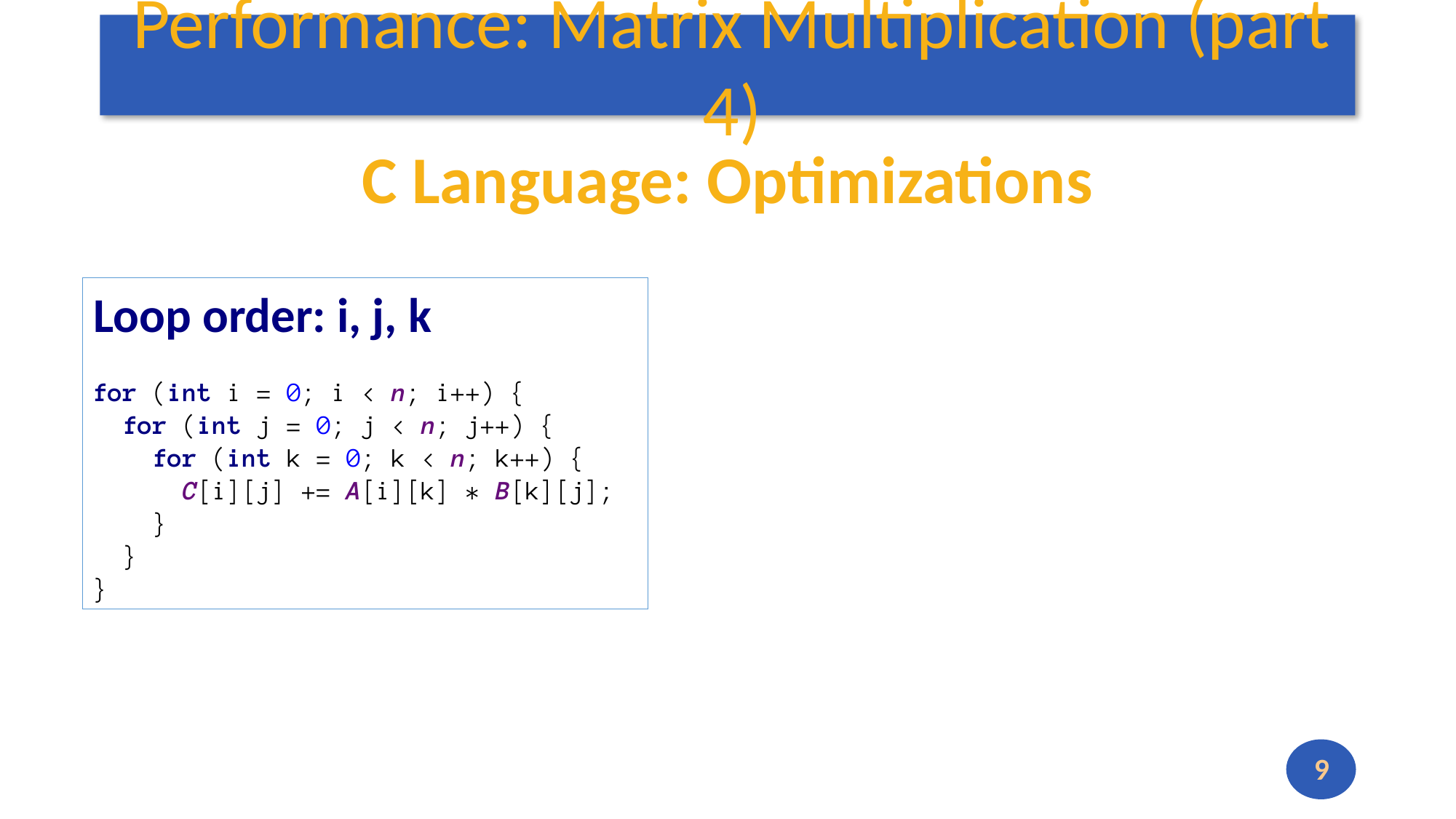

# Performance: Matrix Multiplication (part 4)
C Language: Optimizations

Loop order: i, j, k

for (int i = 0; i < n; i++) {
  for (int j = 0; j < n; j++) {
    for (int k = 0; k < n; k++) {
      C[i][j] += A[i][k] * B[k][j];
    }
  }
}
9